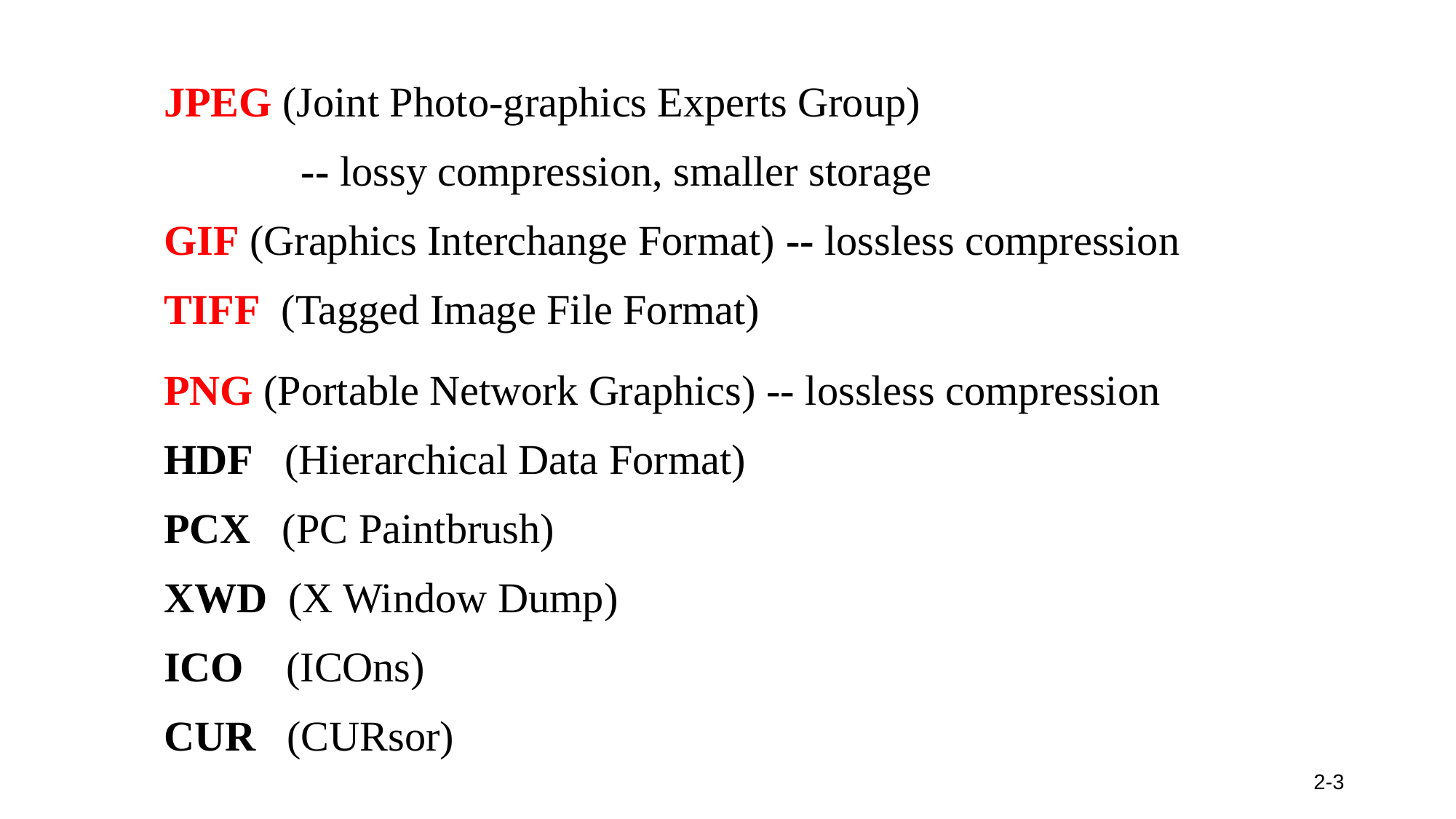

JPEG (Joint Photo-graphics Experts Group)
             -- lossy compression, smaller storage
GIF (Graphics Interchange Format) -- lossless compression
TIFF  (Tagged Image File Format)
PNG (Portable Network Graphics) -- lossless compression
HDF   (Hierarchical Data Format)
PCX   (PC Paintbrush)
XWD  (X Window Dump)
ICO    (ICOns)
CUR   (CURsor)
2-3